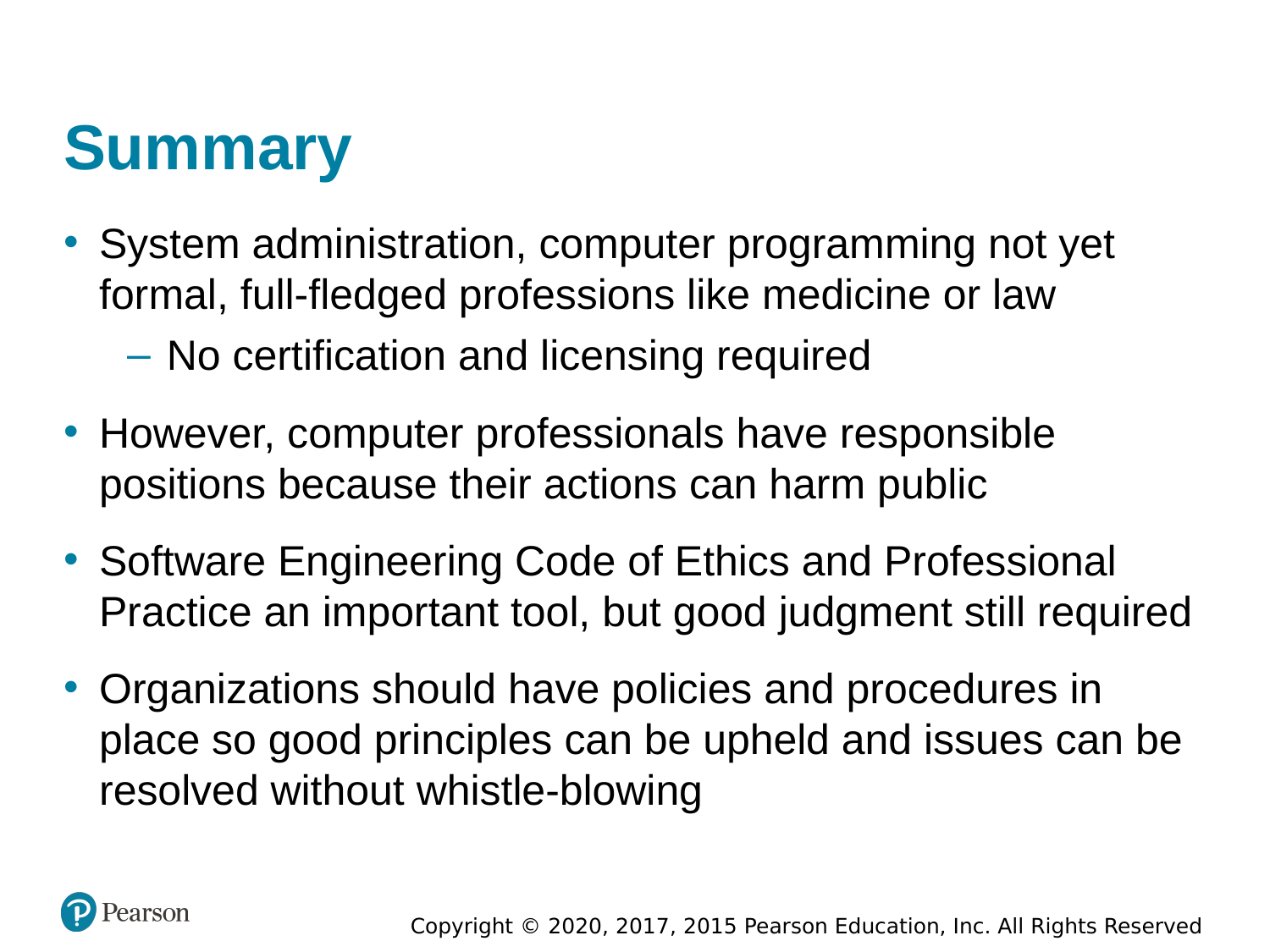

# Summary
System administration, computer programming not yet formal, full-fledged professions like medicine or law
No certification and licensing required
However, computer professionals have responsible positions because their actions can harm public
Software Engineering Code of Ethics and Professional Practice an important tool, but good judgment still required
Organizations should have policies and procedures in place so good principles can be upheld and issues can be resolved without whistle-blowing